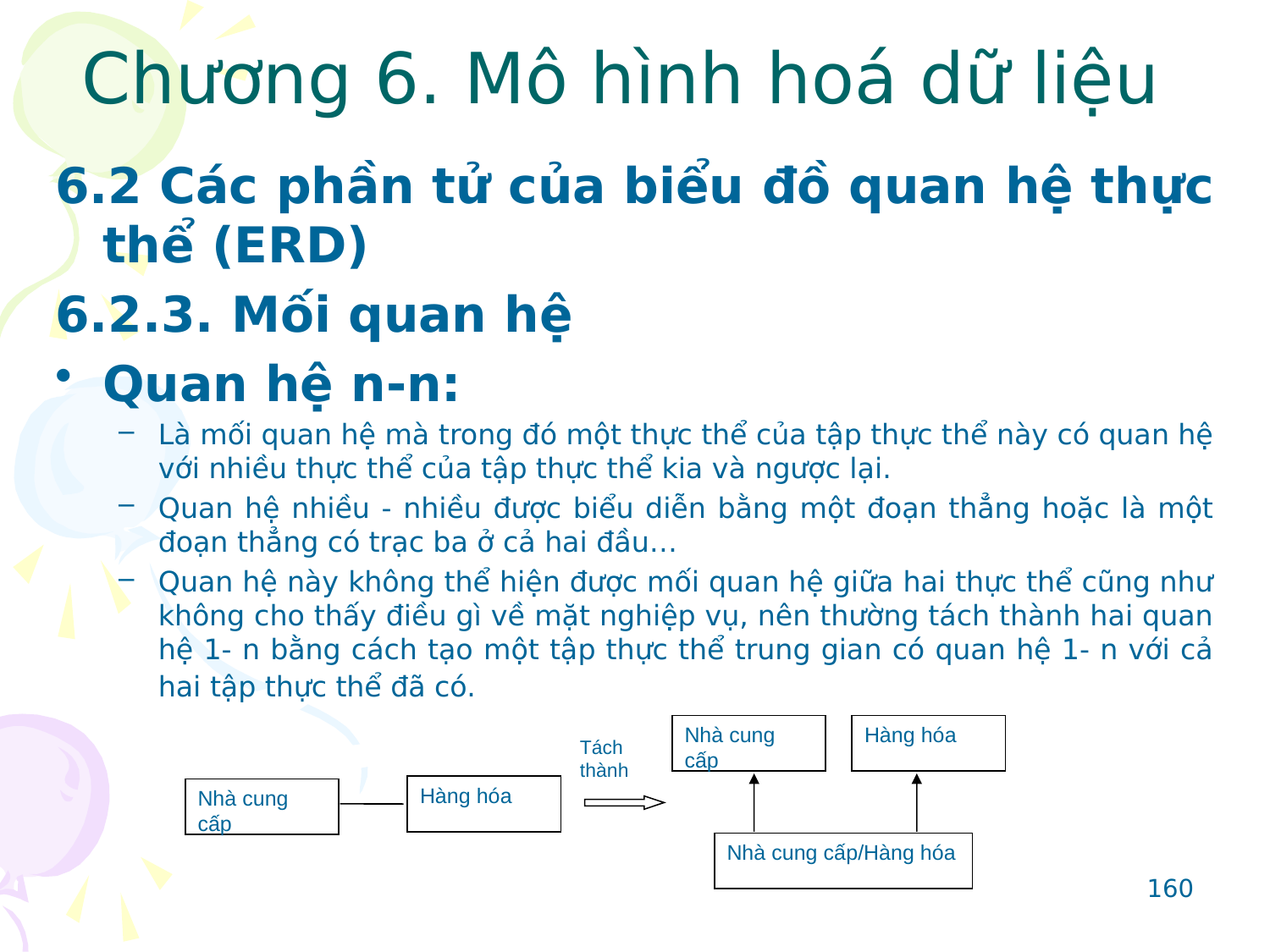

# Chương 6. Mô hình hoá dữ liệu
6.2 Các phần tử của biểu đồ quan hệ thực thể (ERD)
6.2.3. Mối quan hệ
Quan hệ n-n:
Là mối quan hệ mà trong đó một thực thể của tập thực thể này có quan hệ với nhiều thực thể của tập thực thể kia và ngược lại.
Quan hệ nhiều - nhiều được biểu diễn bằng một đoạn thẳng hoặc là một đoạn thẳng có trạc ba ở cả hai đầu…
Quan hệ này không thể hiện được mối quan hệ giữa hai thực thể cũng như không cho thấy điều gì về mặt nghiệp vụ, nên thường tách thành hai quan hệ 1- n bằng cách tạo một tập thực thể trung gian có quan hệ 1- n với cả hai tập thực thể đã có.

Nhà cung cấp
Hàng hóa
Tách thành

Hàng hóa
Nhà cung cấp

Nhà cung cấp/Hàng hóa
160